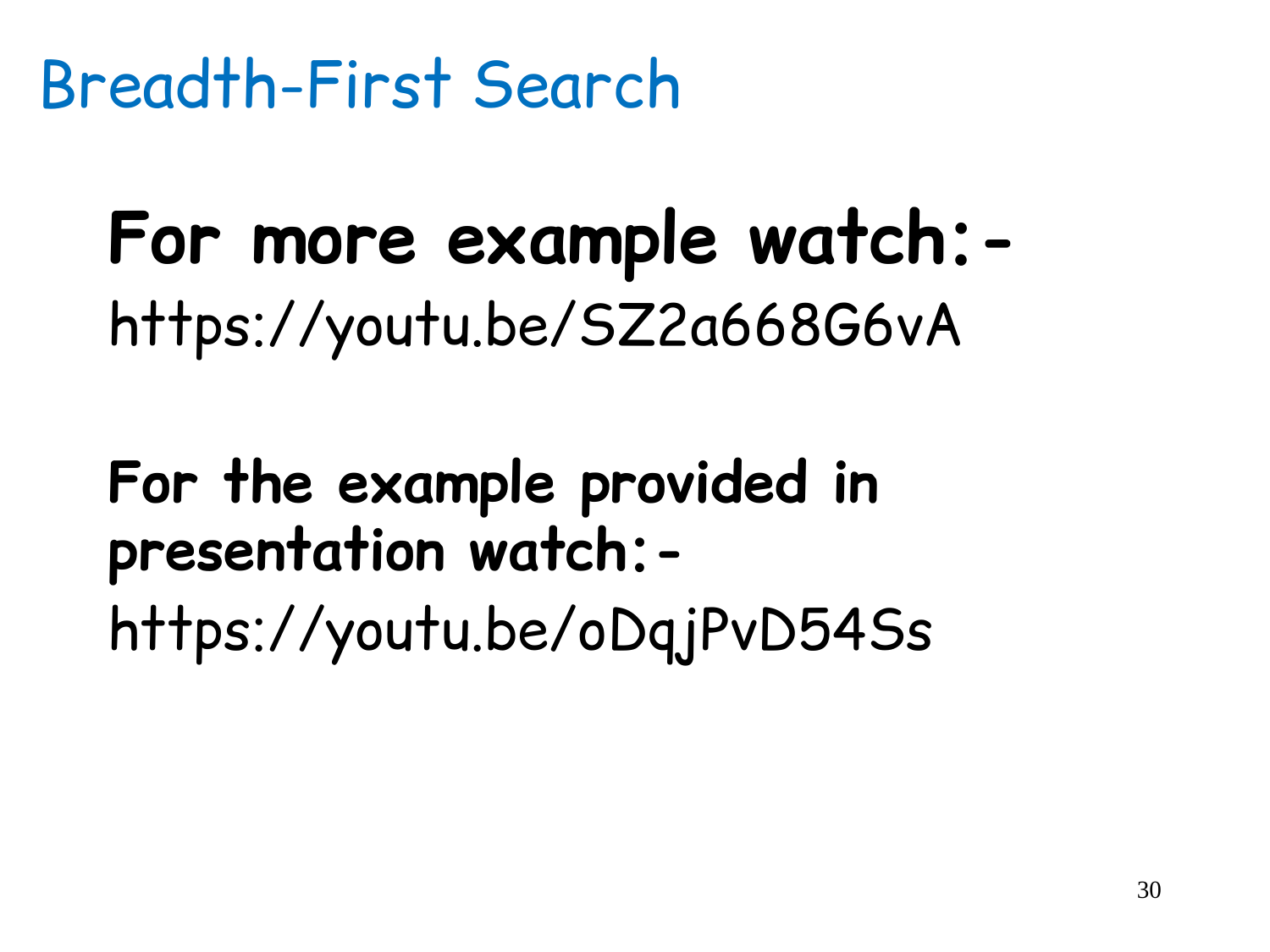

Breadth-First Search
For more example watch:-
https://youtu.be/SZ2a668G6vA

For the example provided in presentation watch:-
https://youtu.be/oDqjPvD54Ss
30